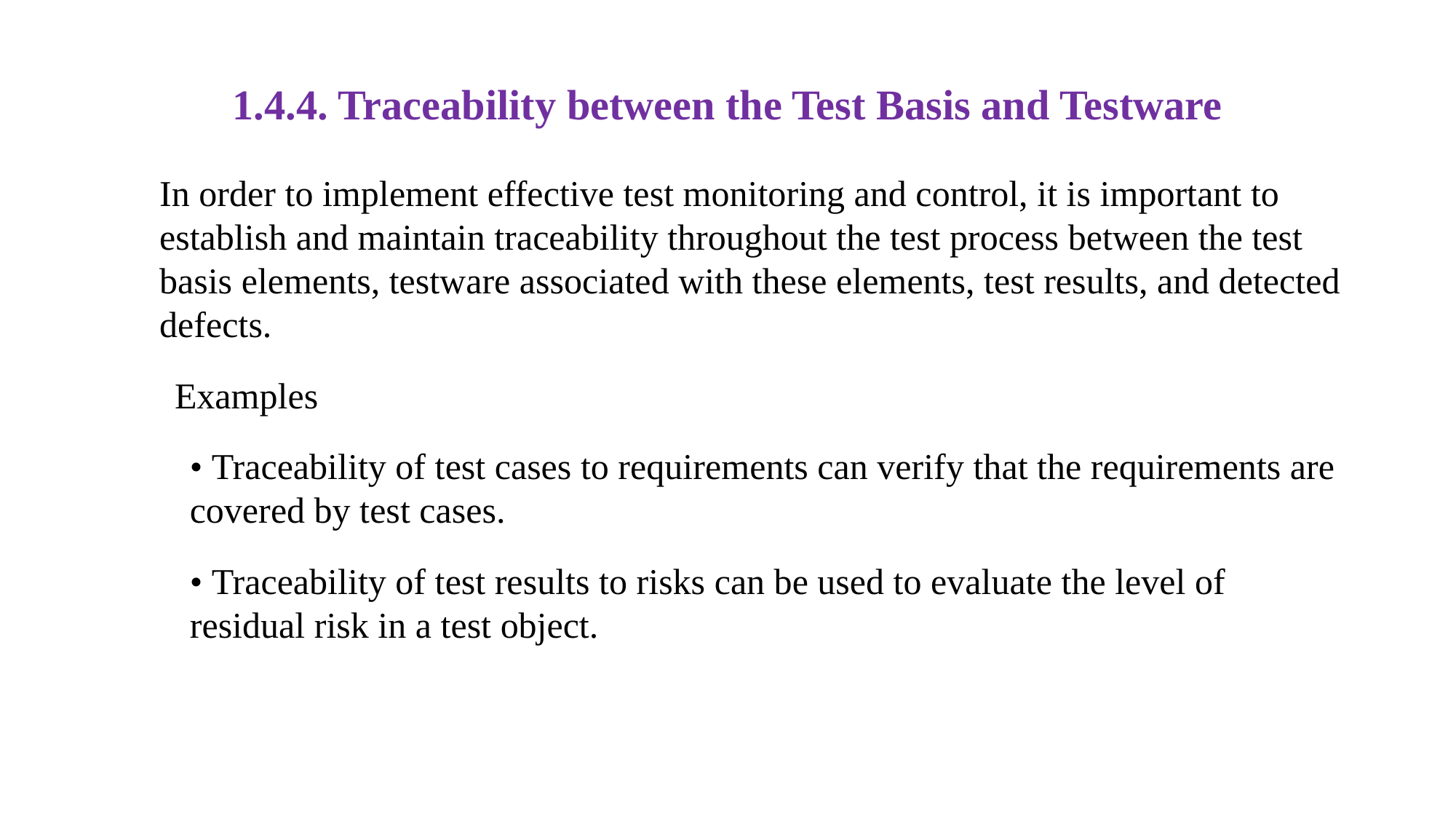

# 1.4.4. Traceability between the Test Basis and Testware
In order to implement effective test monitoring and control, it is important to establish and maintain traceability throughout the test process between the test basis elements, testware associated with these elements, test results, and detected defects.
Examples
• Traceability of test cases to requirements can verify that the requirements are covered by test cases.
• Traceability of test results to risks can be used to evaluate the level of residual risk in a test object.